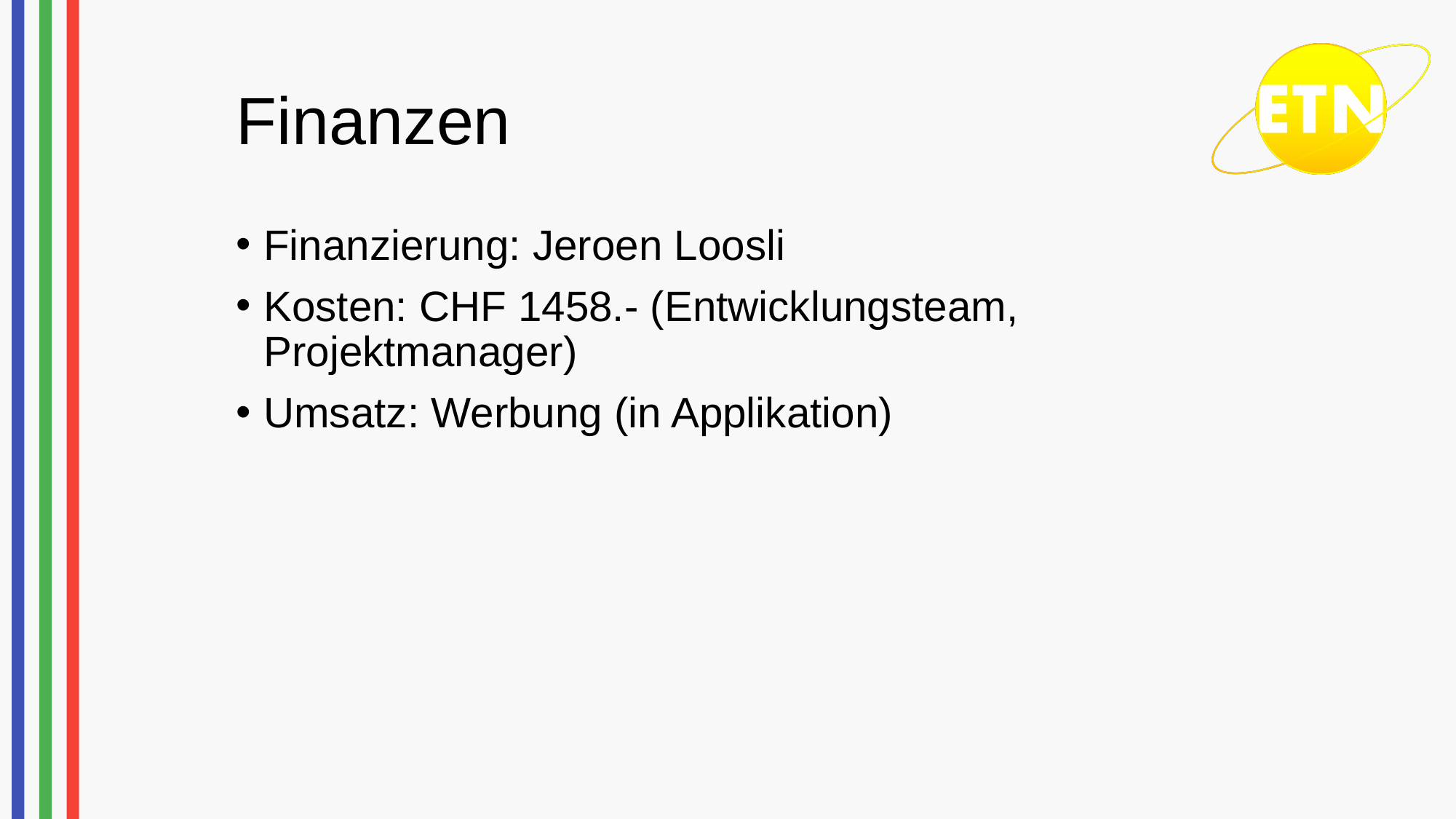

# Finanzen
Finanzierung: Jeroen Loosli
Kosten: CHF 1458.- (Entwicklungsteam, Projektmanager)
Umsatz: Werbung (in Applikation)